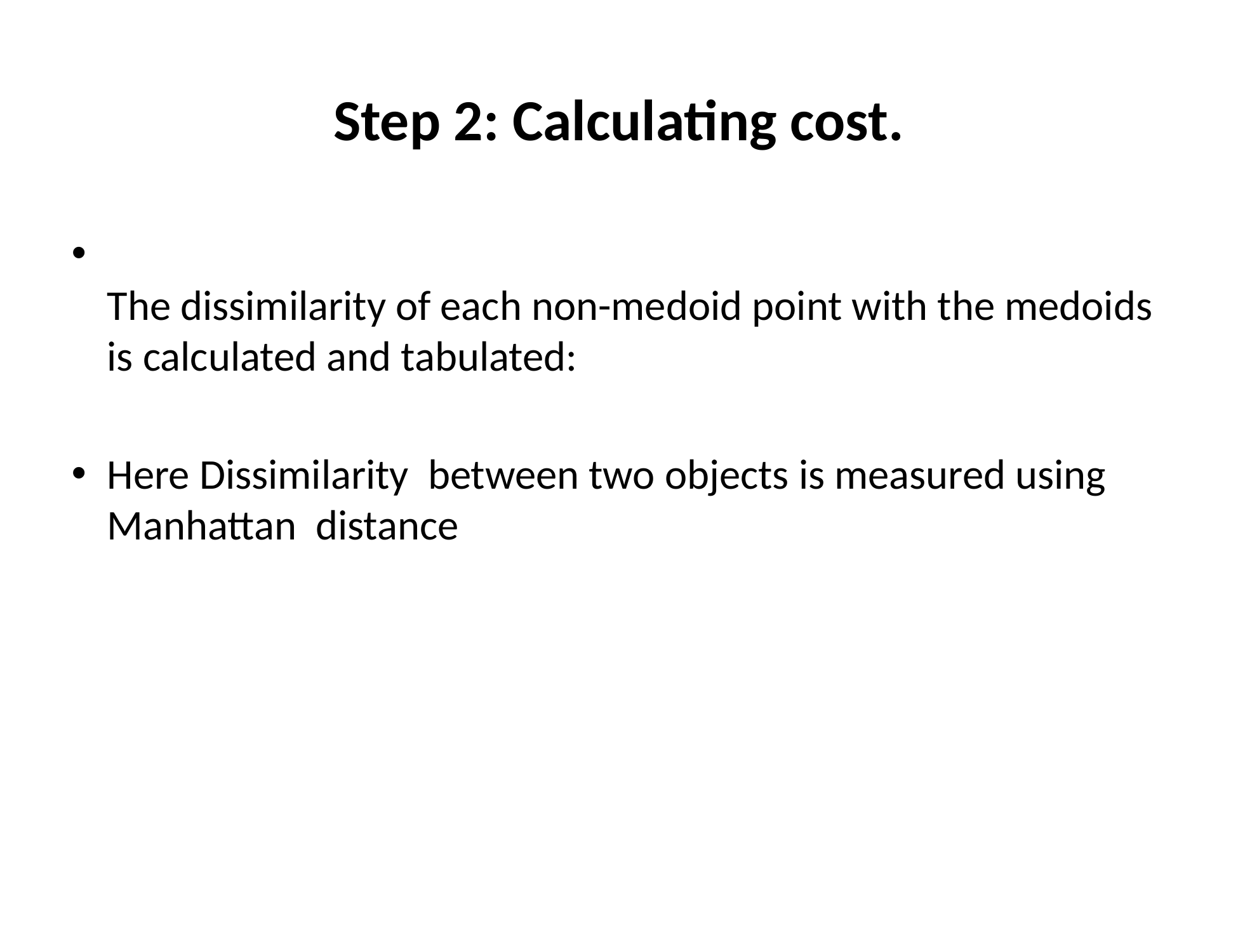

# Step 2: Calculating cost.
The dissimilarity of each non-medoid point with the medoids is calculated and tabulated:

Here Dissimilarity  between two objects is measured using   Manhattan  distance